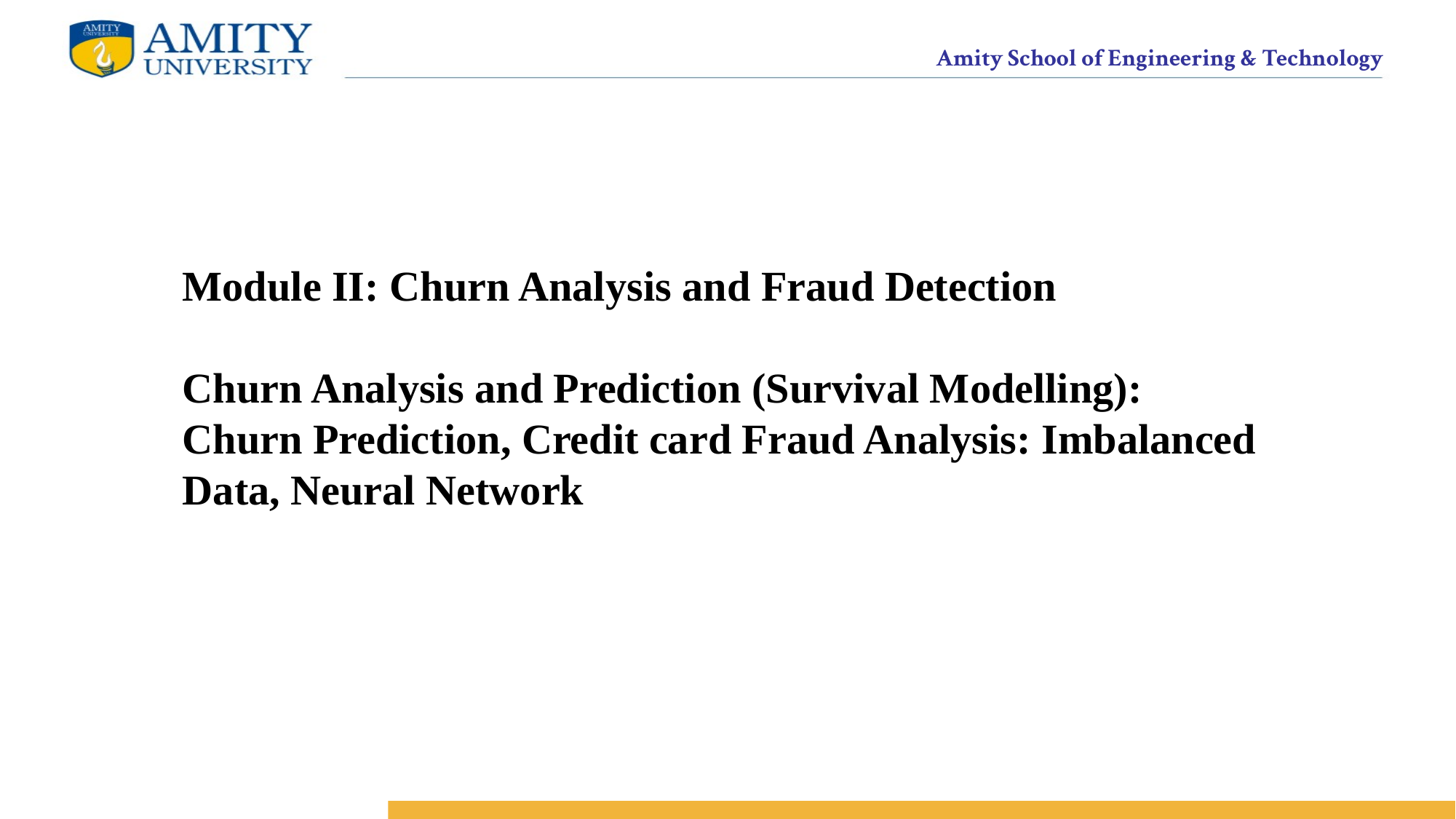

# Module II: Churn Analysis and Fraud Detection Churn Analysis and Prediction (Survival Modelling): Churn Prediction, Credit card Fraud Analysis: Imbalanced Data, Neural Network